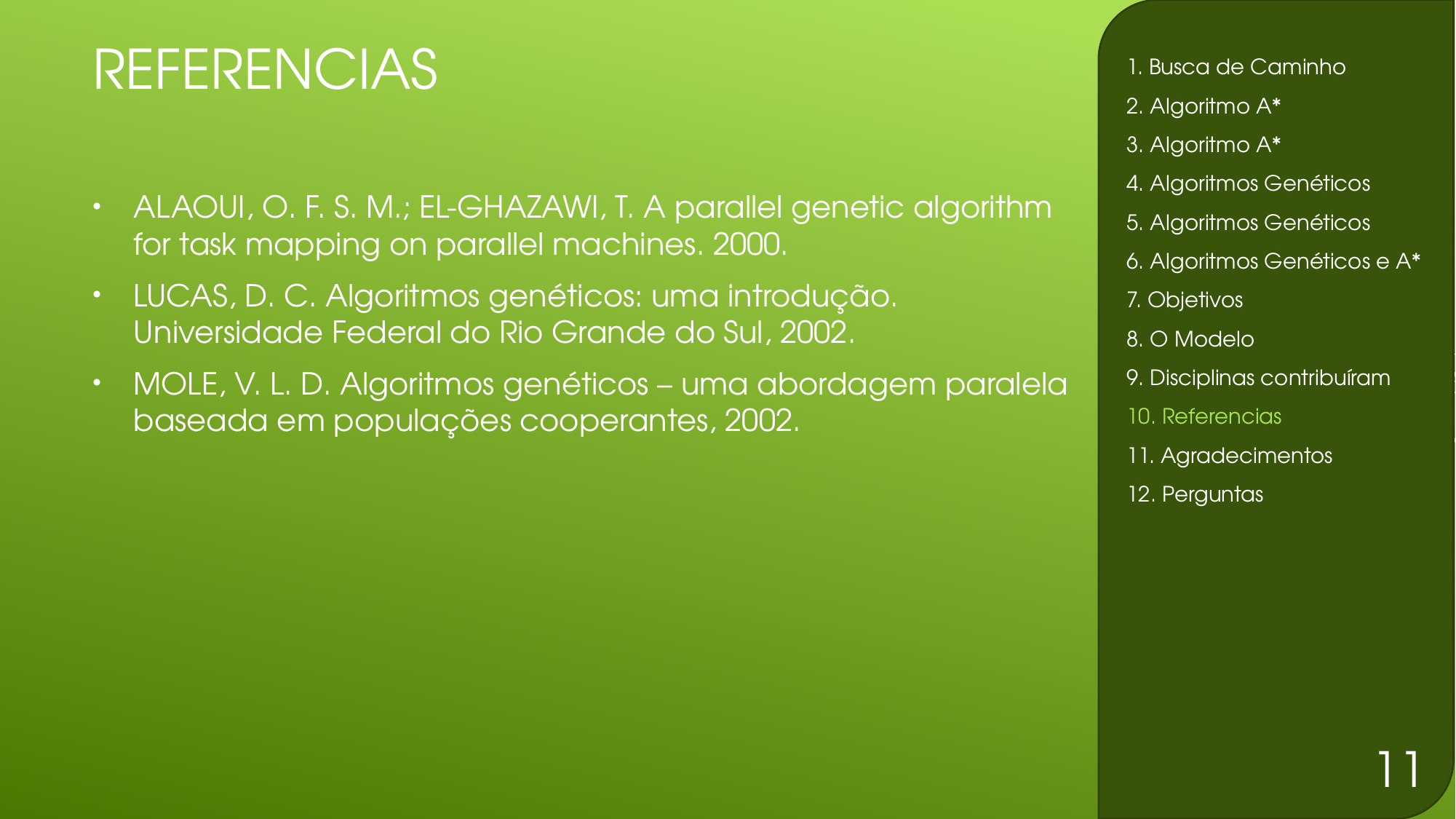

# Referencias
1. Busca de Caminho
2. Algoritmo A*
3. Algoritmo A*
4. Algoritmos Genéticos
5. Algoritmos Genéticos
6. Algoritmos Genéticos e A*
7. Objetivos
8. O Modelo
9. Disciplinas contribuíram
10. Referencias
11. Agradecimentos
12. Perguntas
ALAOUI, O. F. S. M.; EL-GHAZAWI, T. A parallel genetic algorithm for task mapping on parallel machines. 2000.
LUCAS, D. C. Algoritmos genéticos: uma introdução. Universidade Federal do Rio Grande do Sul, 2002.
MOLE, V. L. D. Algoritmos genéticos – uma abordagem paralela baseada em populações cooperantes, 2002.

11